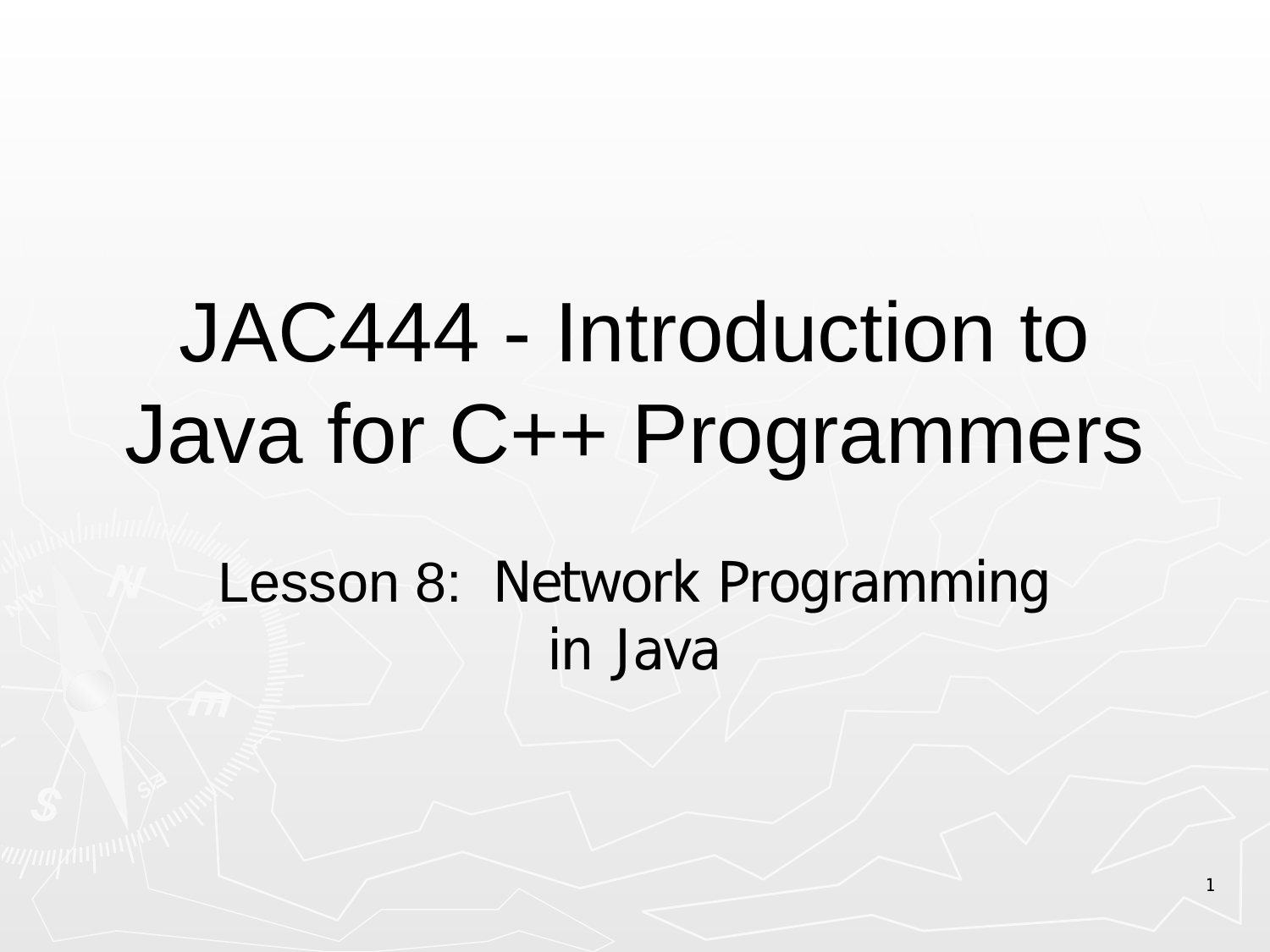

# JAC444 - Introduction to Java for C++ Programmers
Lesson 8:  Network Programming in Java
1